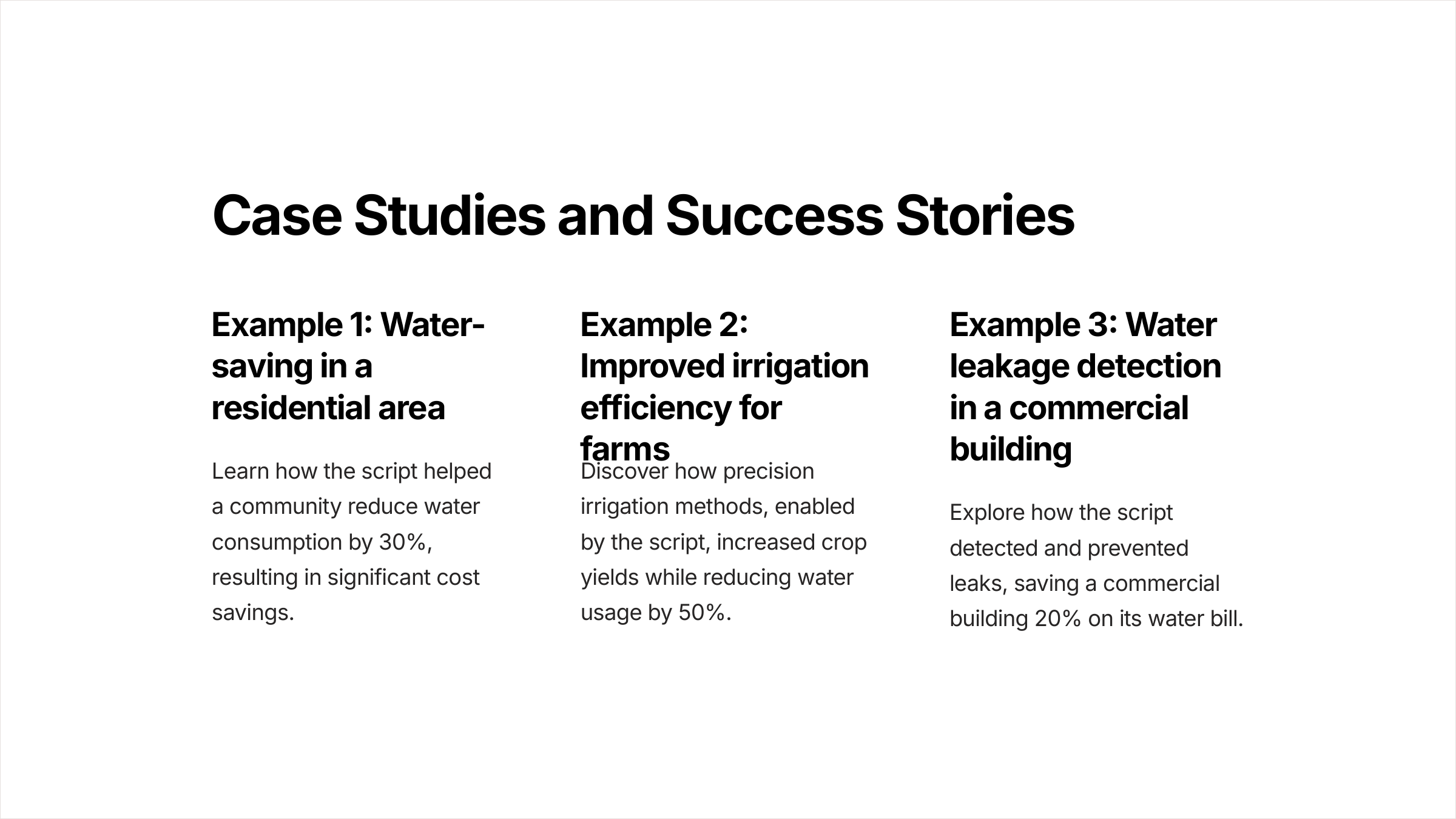

Case Studies and Success Stories
Example 1: Water-saving in a residential area
Example 2: Improved irrigation efficiency for farms
Example 3: Water leakage detection in a commercial building
Learn how the script helped a community reduce water consumption by 30%, resulting in significant cost savings.
Discover how precision irrigation methods, enabled by the script, increased crop yields while reducing water usage by 50%.
Explore how the script detected and prevented leaks, saving a commercial building 20% on its water bill.